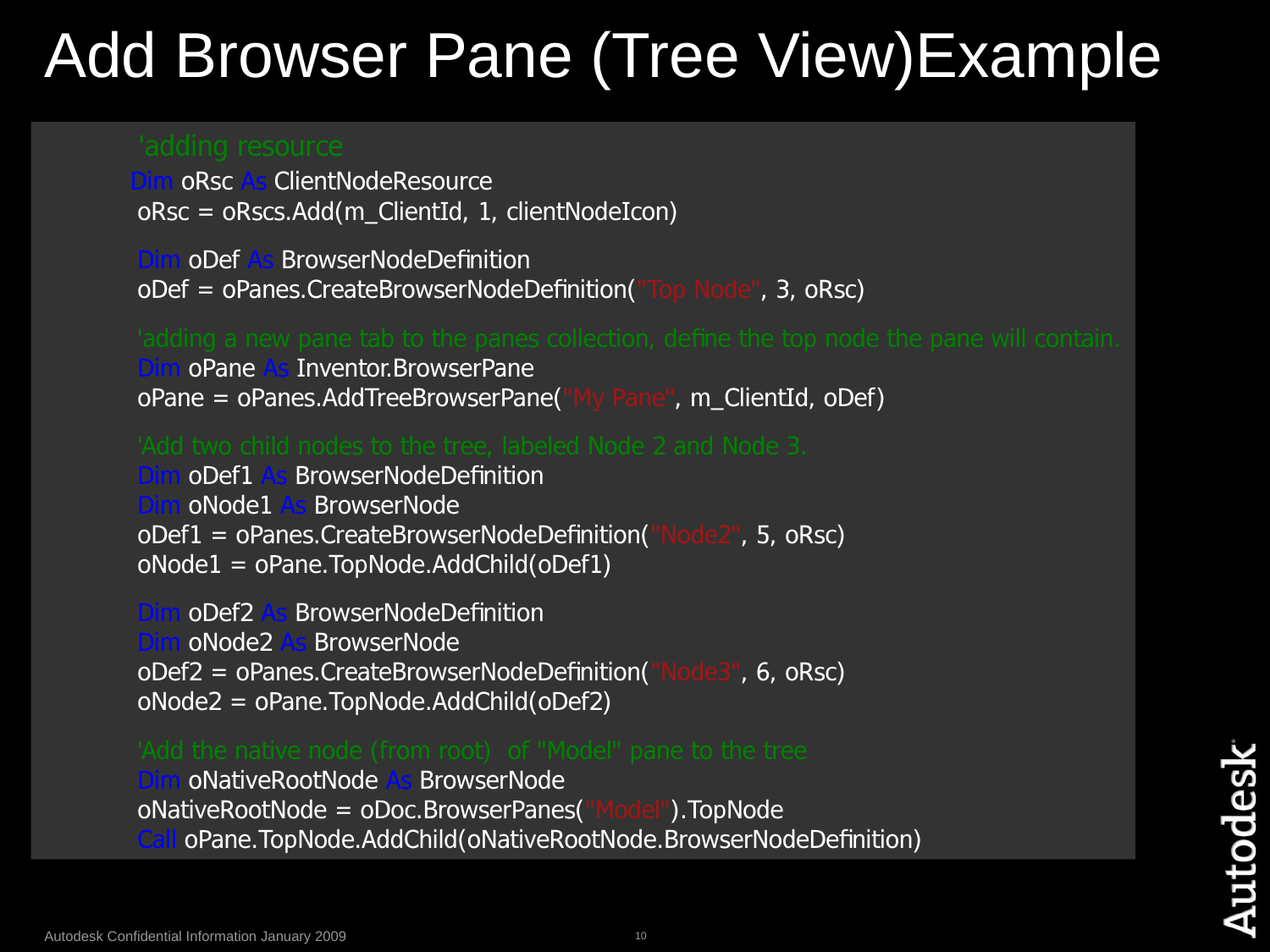

# Add Browser Pane (Tree View)Example
           'adding resource
          Dim oRsc As ClientNodeResource
            oRsc = oRscs.Add(m_ClientId, 1, clientNodeIcon)

            Dim oDef As BrowserNodeDefinition
            oDef = oPanes.CreateBrowserNodeDefinition("Top Node", 3, oRsc)

            'adding a new pane tab to the panes collection, define the top node the pane will contain.
            Dim oPane As Inventor.BrowserPane
            oPane = oPanes.AddTreeBrowserPane("My Pane", m_ClientId, oDef)

            'Add two child nodes to the tree, labeled Node 2 and Node 3.
            Dim oDef1 As BrowserNodeDefinition
            Dim oNode1 As BrowserNode
            oDef1 = oPanes.CreateBrowserNodeDefinition("Node2", 5, oRsc)
            oNode1 = oPane.TopNode.AddChild(oDef1)

            Dim oDef2 As BrowserNodeDefinition
            Dim oNode2 As BrowserNode
            oDef2 = oPanes.CreateBrowserNodeDefinition("Node3", 6, oRsc)
            oNode2 = oPane.TopNode.AddChild(oDef2)

            'Add the native node (from root)  of "Model" pane to the tree
            Dim oNativeRootNode As BrowserNode
            oNativeRootNode = oDoc.BrowserPanes("Model").TopNode
            Call oPane.TopNode.AddChild(oNativeRootNode.BrowserNodeDefinition)